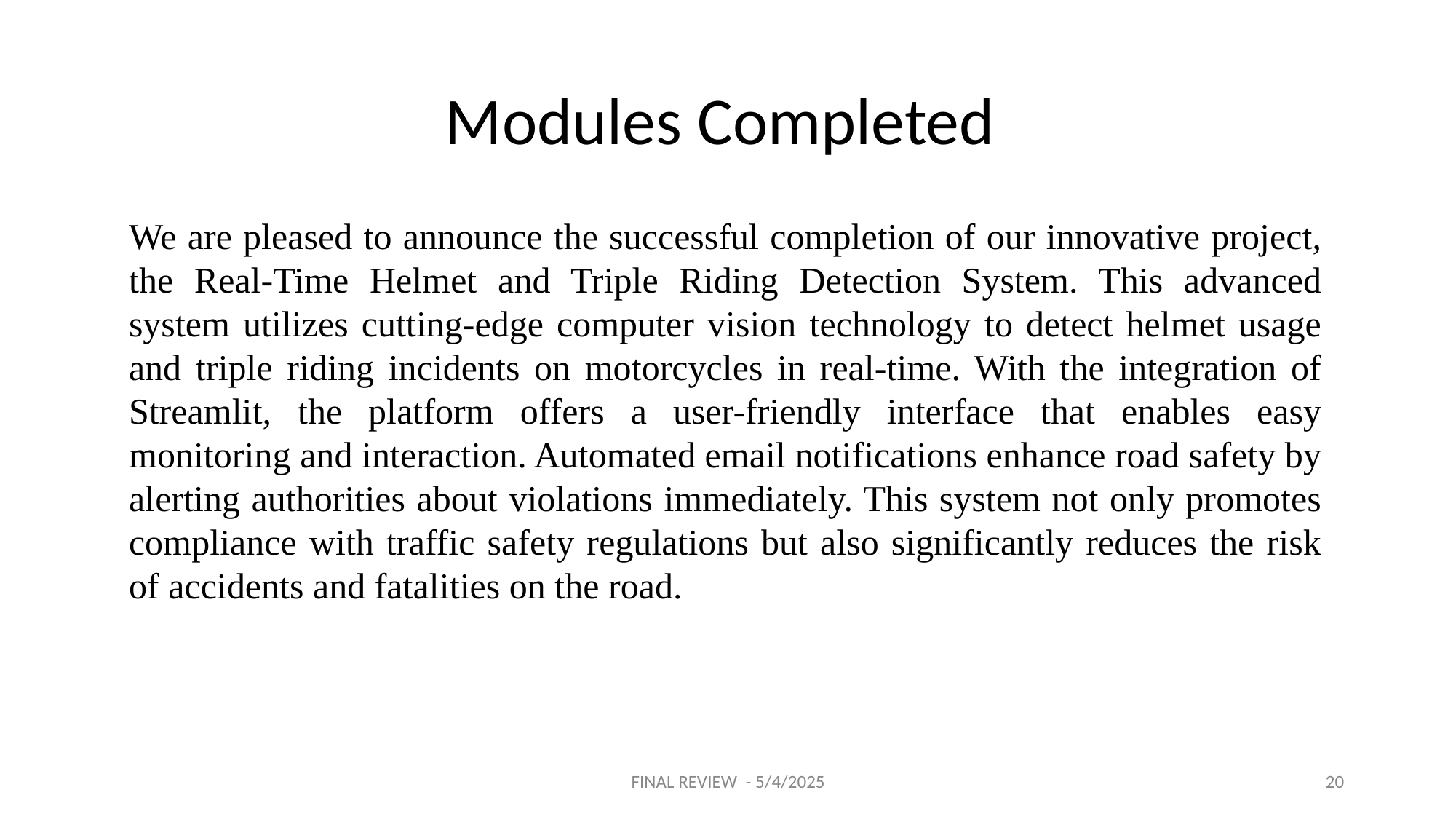

# Modules Completed
We are pleased to announce the successful completion of our innovative project, the Real-Time Helmet and Triple Riding Detection System. This advanced system utilizes cutting-edge computer vision technology to detect helmet usage and triple riding incidents on motorcycles in real-time. With the integration of Streamlit, the platform offers a user-friendly interface that enables easy monitoring and interaction. Automated email notifications enhance road safety by alerting authorities about violations immediately. This system not only promotes compliance with traffic safety regulations but also significantly reduces the risk of accidents and fatalities on the road.

FINAL REVIEW  - 5/4/2025
20